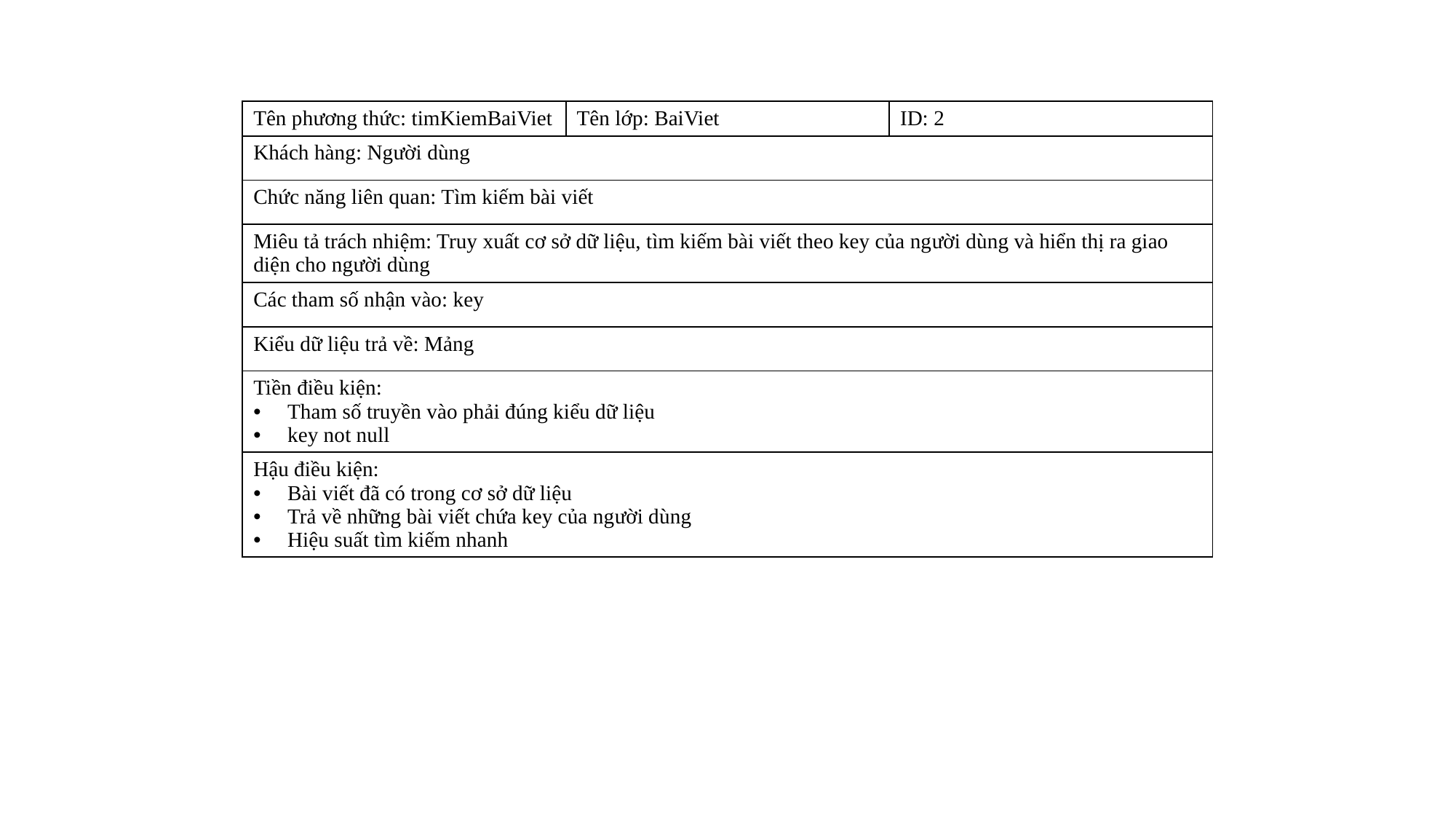

| Tên phương thức: timKiemBaiViet | Tên lớp: BaiViet | ID: 2 |
| --- | --- | --- |
| Khách hàng: Người dùng |  |  |
| Chức năng liên quan: Tìm kiếm bài viết |  |  |
| Miêu tả trách nhiệm: Truy xuất cơ sở dữ liệu, tìm kiếm bài viết theo key của người dùng và hiển thị ra giao diện cho người dùng |  |  |
| Các tham số nhận vào: key |  |  |
| Kiểu dữ liệu trả về: Mảng |  |  |
| Tiền điều kiện: Tham số truyền vào phải đúng kiểu dữ liệu key not null |  |  |
| Hậu điều kiện: Bài viết đã có trong cơ sở dữ liệu Trả về những bài viết chứa key của người dùng Hiệu suất tìm kiếm nhanh |  |  |